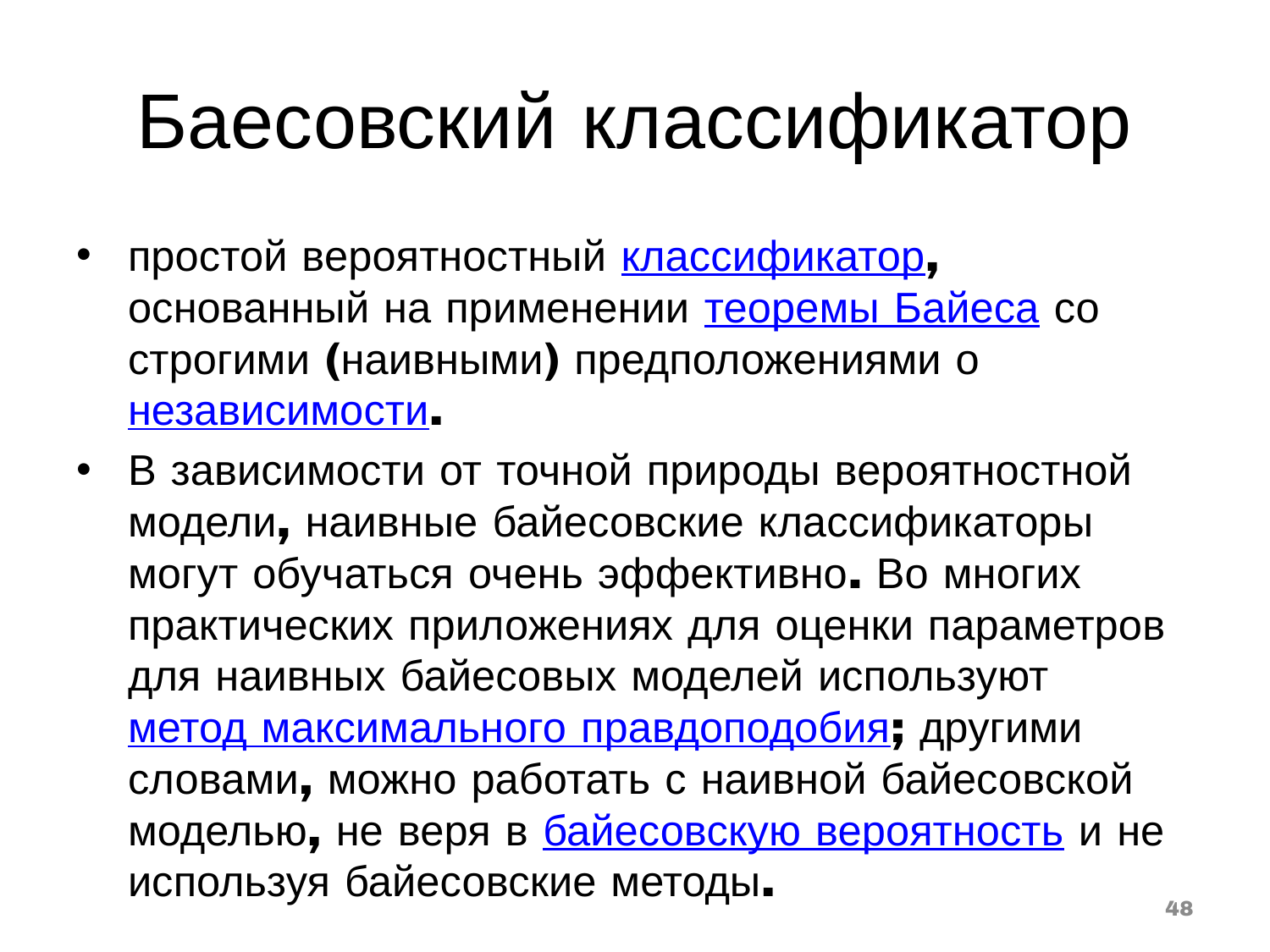

# Баесовский классификатор
простой вероятностный классификатор, основанный на применении теоремы Байеса со строгими (наивными) предположениями о независимости.
В зависимости от точной природы вероятностной модели, наивные байесовские классификаторы могут обучаться очень эффективно. Во многих практических приложениях для оценки параметров для наивных байесовых моделей используют метод максимального правдоподобия; другими словами, можно работать с наивной байесовской моделью, не веря в байесовскую вероятность и не используя байесовские методы.

48